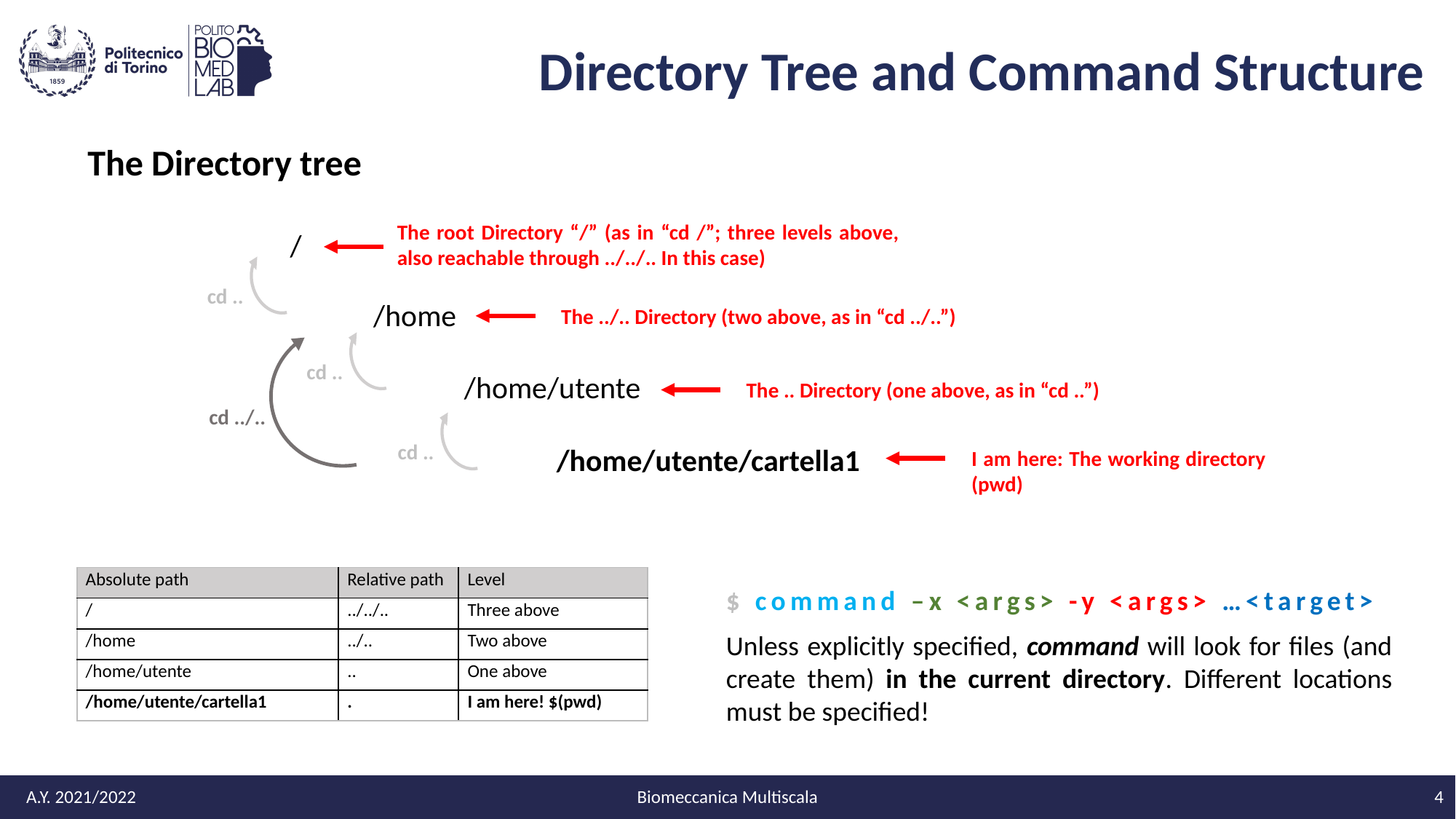

# Directory Tree and Command Structure
The Directory tree
The root Directory “/” (as in “cd /”; three levels above, also reachable through ../../.. In this case)
/

cd ..
/home
The ../.. Directory (two above, as in “cd ../..”)

cd ..
/home/utente
The .. Directory (one above, as in “cd ..”)
cd ../..

cd ..
/home/utente/cartella1
I am here: The working directory (pwd)
| Absolute path | Relative path | Level |
| --- | --- | --- |
| / | ../../.. | Three above |
| /home | ../.. | Two above |
| /home/utente | .. | One above |
| /home/utente/cartella1 | . | I am here! $(pwd) |
$ command –x <args> -y <args> …<target>
Unless explicitly specified, command will look for files (and create them) in the current directory. Different locations must be specified!
A.Y. 2021/2022
Biomeccanica Multiscala
4